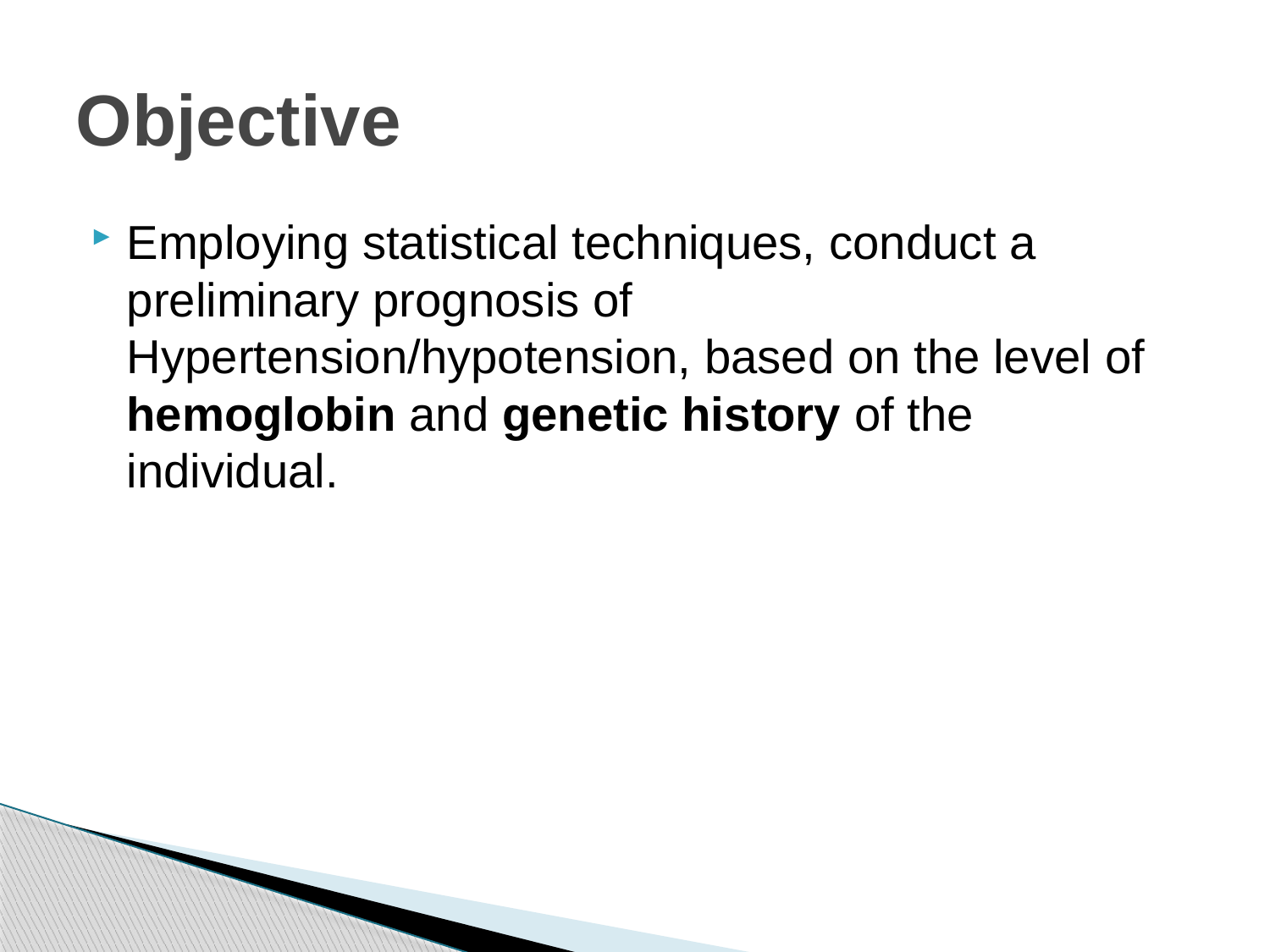

# Objective
Employing statistical techniques, conduct a preliminary prognosis of Hypertension/hypotension, based on the level of hemoglobin and genetic history of the individual.